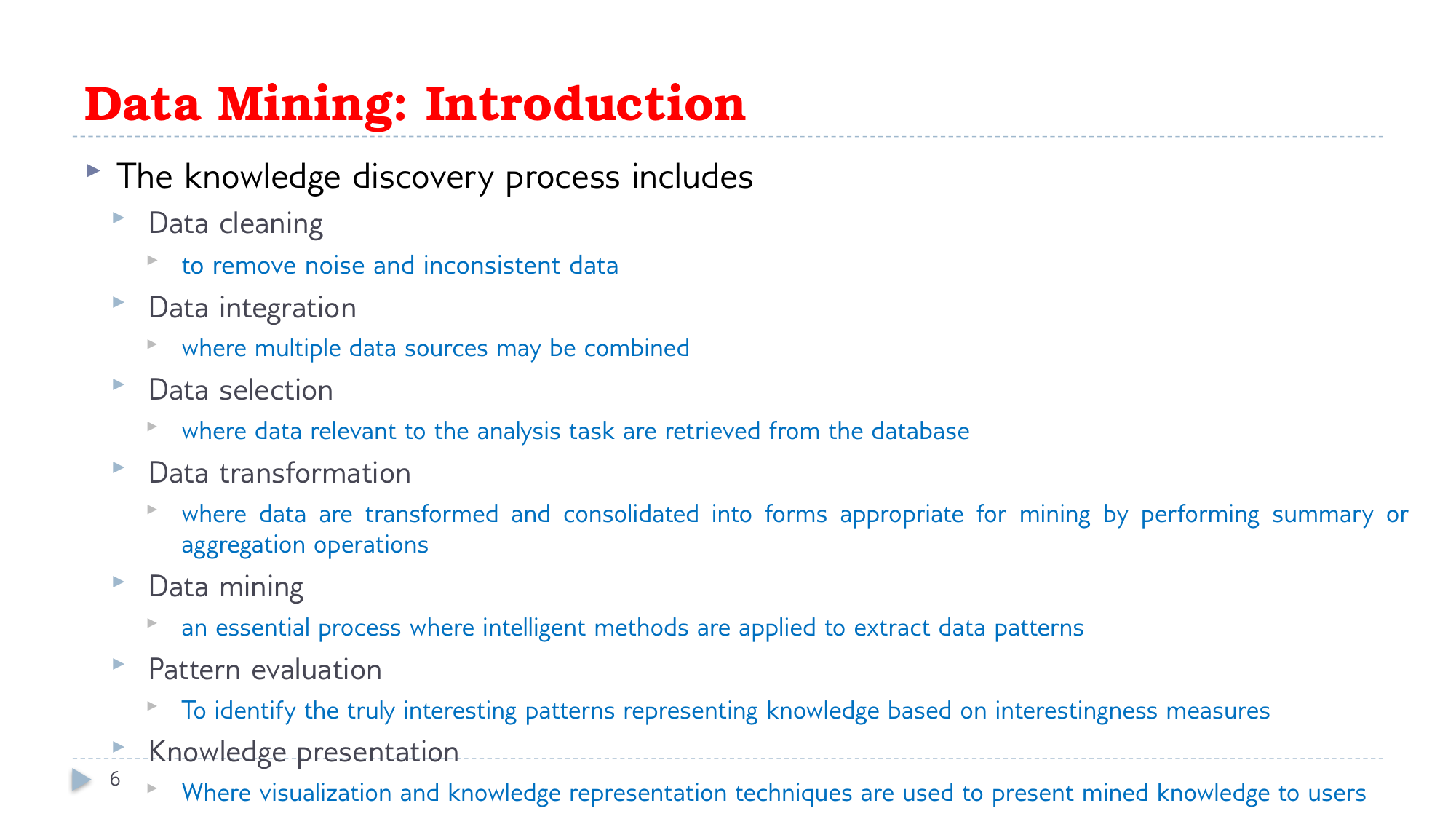

# Data Mining: Introduction
The knowledge discovery process includes
Data cleaning
to remove noise and inconsistent data
Data integration
where multiple data sources may be combined
Data selection
where data relevant to the analysis task are retrieved from the database
Data transformation
where data are transformed and consolidated into forms appropriate for mining by performing summary or aggregation operations
Data mining
an essential process where intelligent methods are applied to extract data patterns
Pattern evaluation
To identify the truly interesting patterns representing knowledge based on interestingness measures
Knowledge presentation
Where visualization and knowledge representation techniques are used to present mined knowledge to users

6